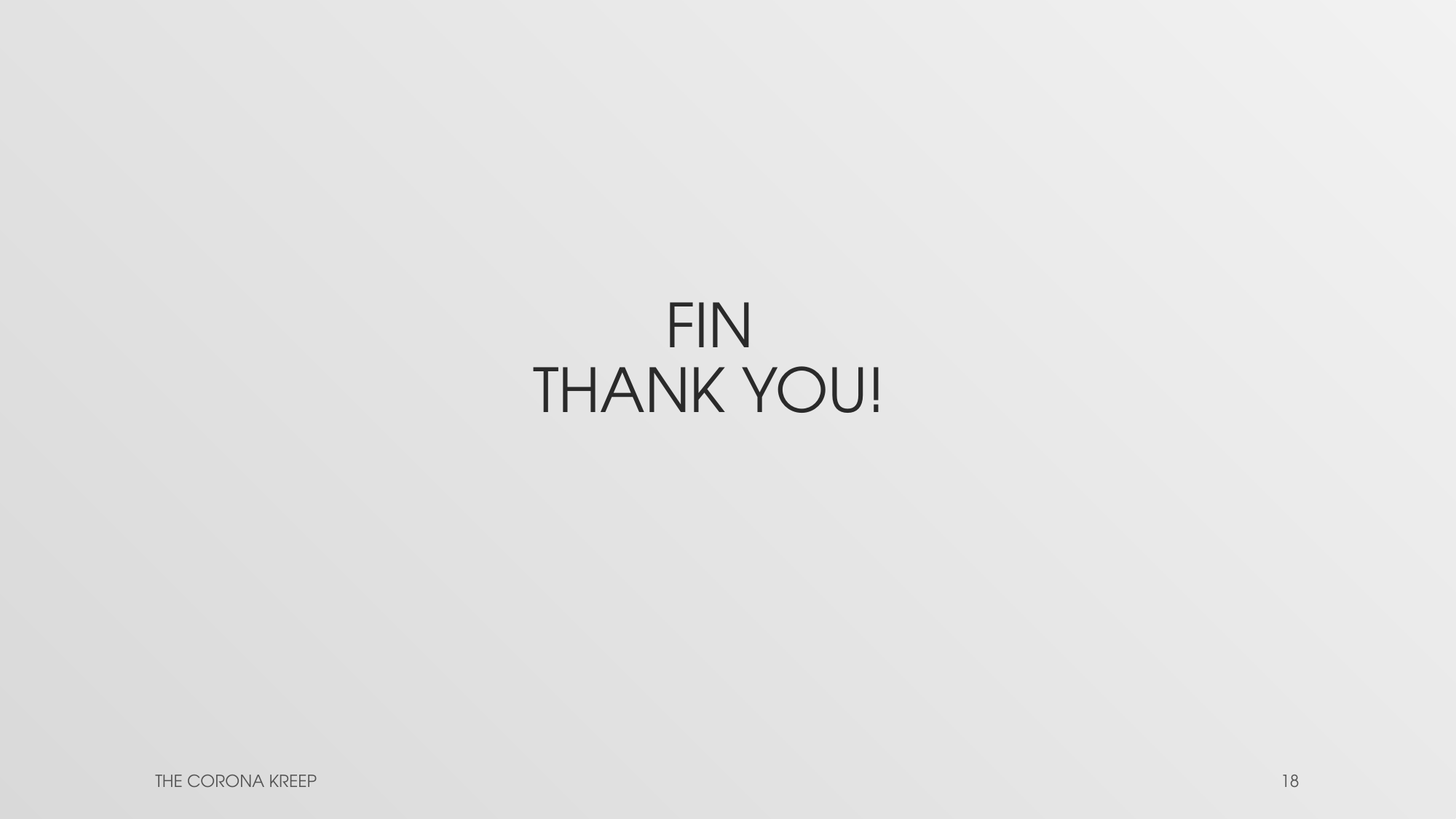

# Fin Thank you!
The Corona Kreep
18